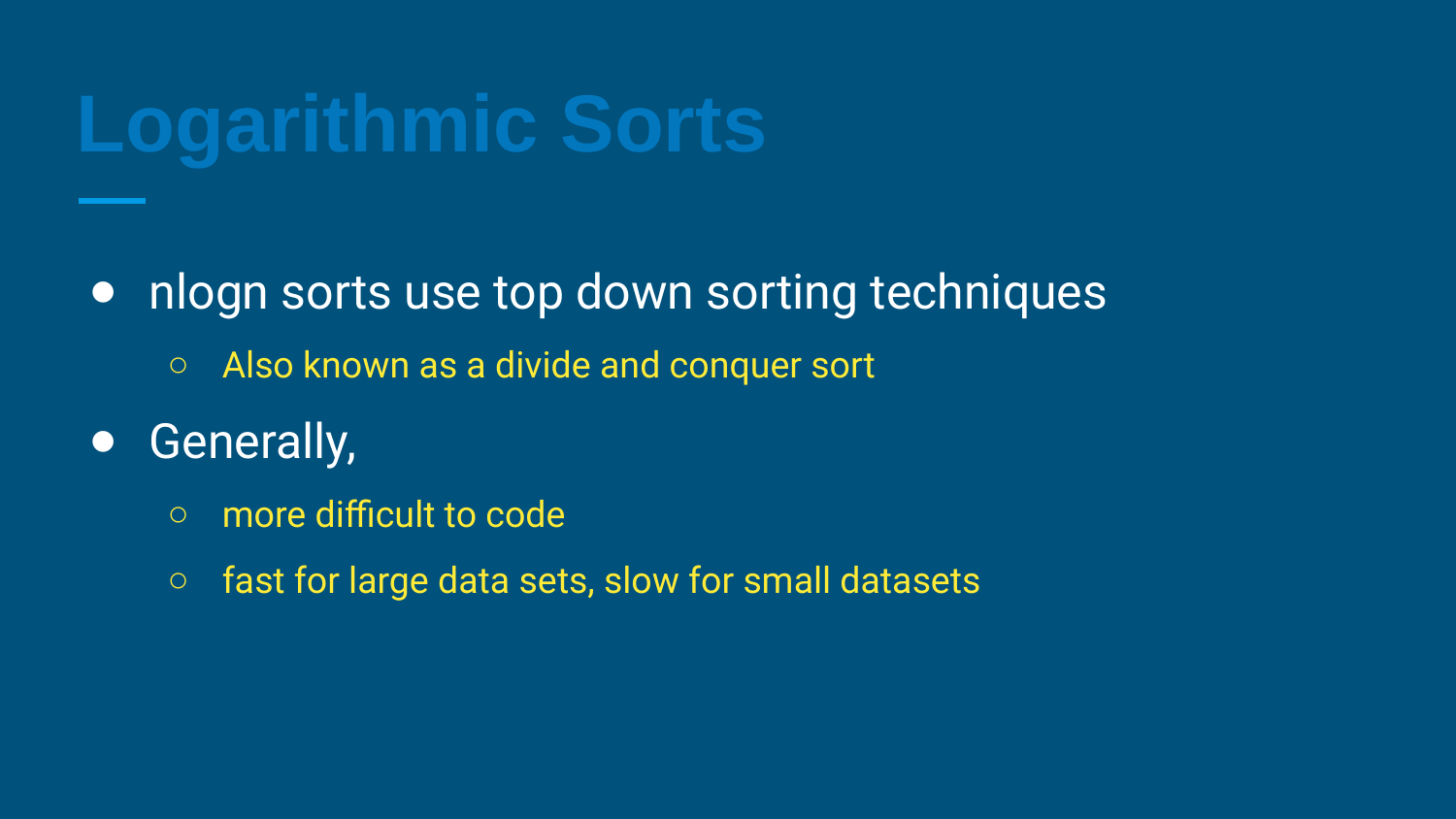

# Logarithmic Sorts
nlogn sorts use top down sorting techniques
Also known as a divide and conquer sort
Generally,
more difficult to code
fast for large data sets, slow for small datasets